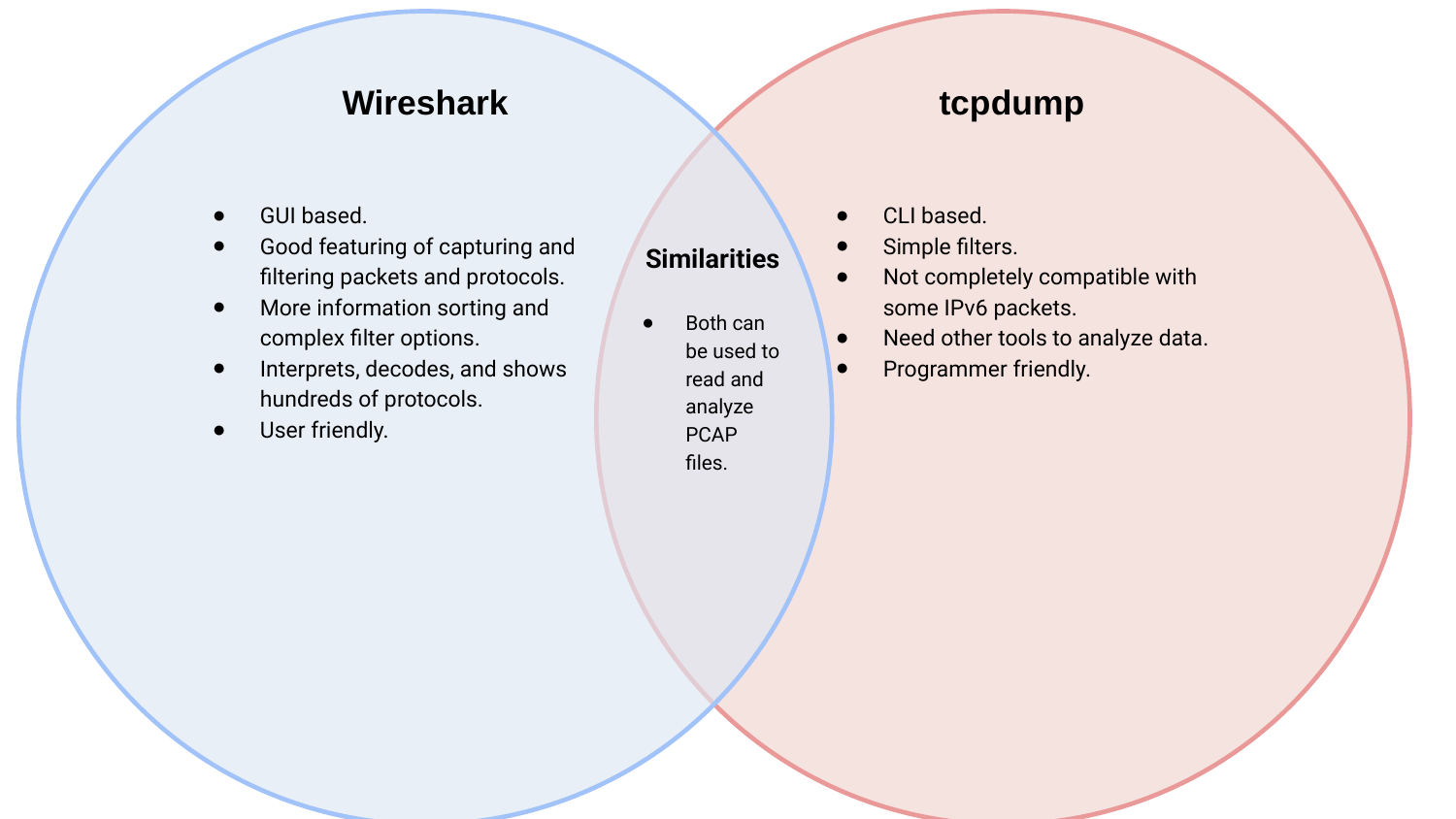

Wireshark
tcpdump
GUI based.
Good featuring of capturing and filtering packets and protocols.
More information sorting and complex filter options.
Interprets, decodes, and shows hundreds of protocols.
User friendly.
CLI based.
Simple filters.
Not completely compatible with some IPv6 packets.
Need other tools to analyze data.
Programmer friendly.
Similarities

Both can be used to read and analyze PCAP files.